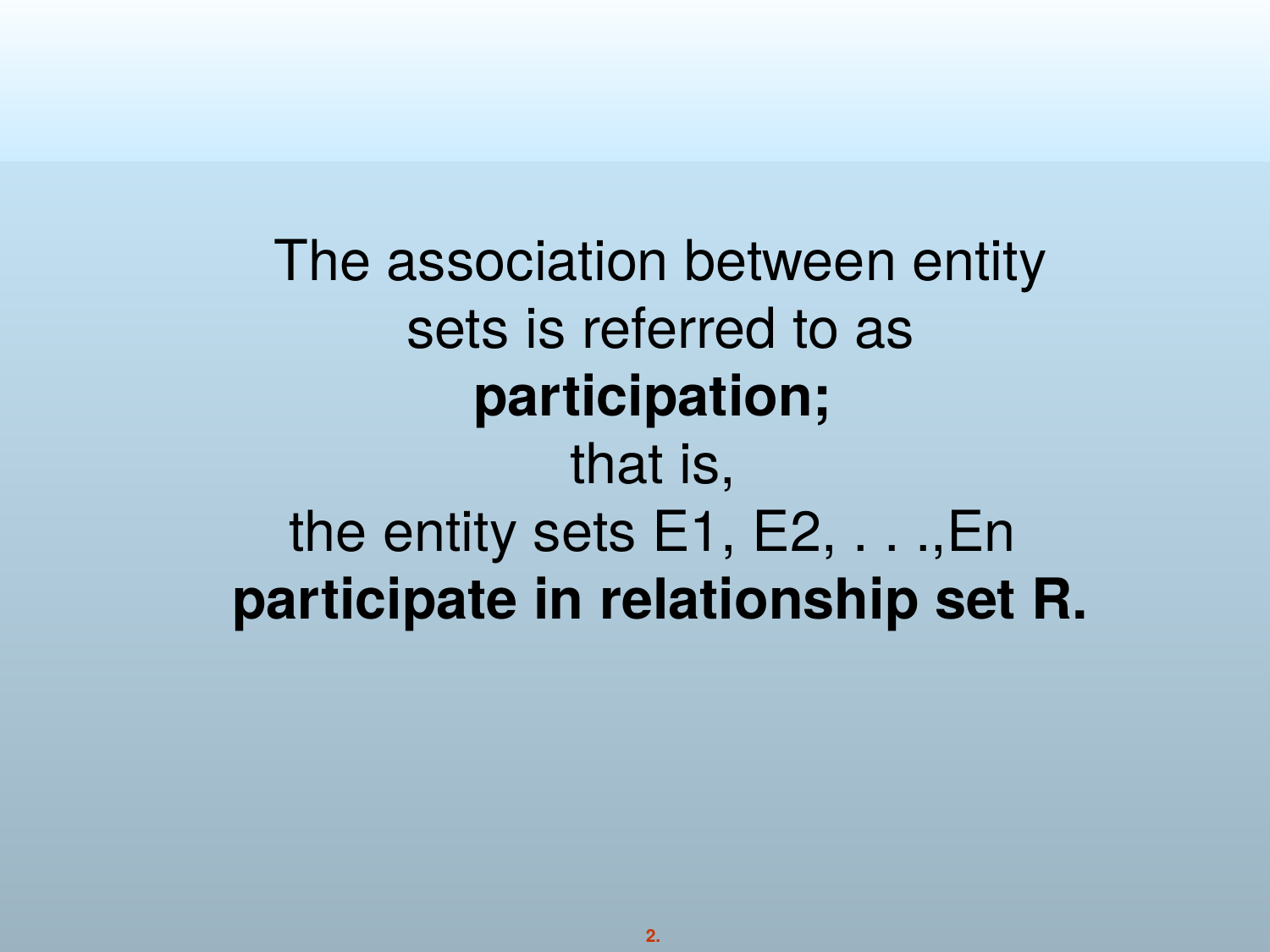

The association between entity sets is referred to as participation;
that is,
the entity sets E1, E2, . . .,En
participate in relationship set R.